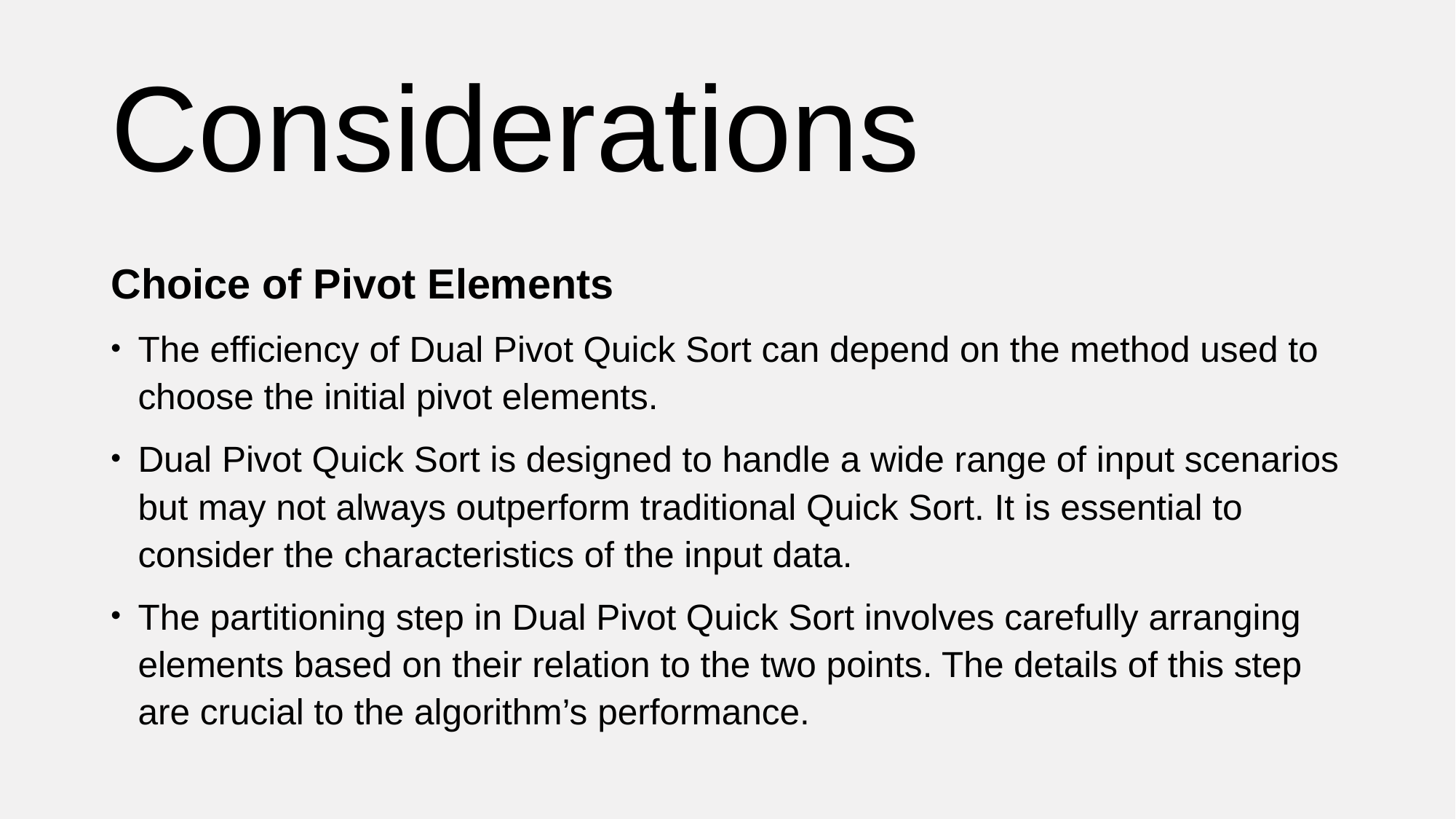

# Considerations
Choice of Pivot Elements
The efficiency of Dual Pivot Quick Sort can depend on the method used to choose the initial pivot elements.
Dual Pivot Quick Sort is designed to handle a wide range of input scenarios but may not always outperform traditional Quick Sort. It is essential to consider the characteristics of the input data.
The partitioning step in Dual Pivot Quick Sort involves carefully arranging elements based on their relation to the two points. The details of this step are crucial to the algorithm’s performance.